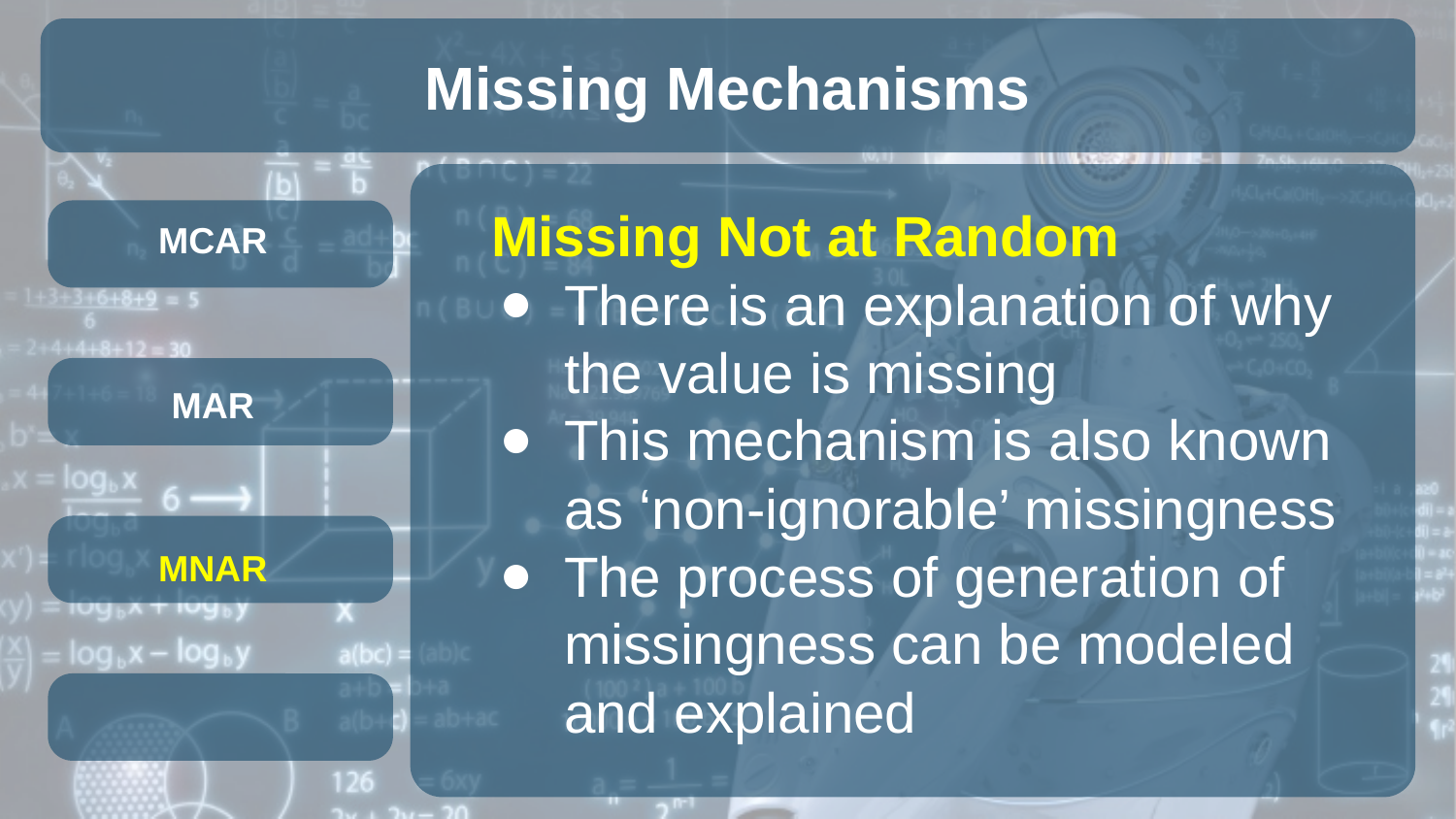

# Missing Mechanisms
Missing Not at Random
There is an explanation of why the value is missing
This mechanism is also known as ‘non-ignorable’ missingness
The process of generation of missingness can be modeled and explained
MCAR
MAR
MNAR